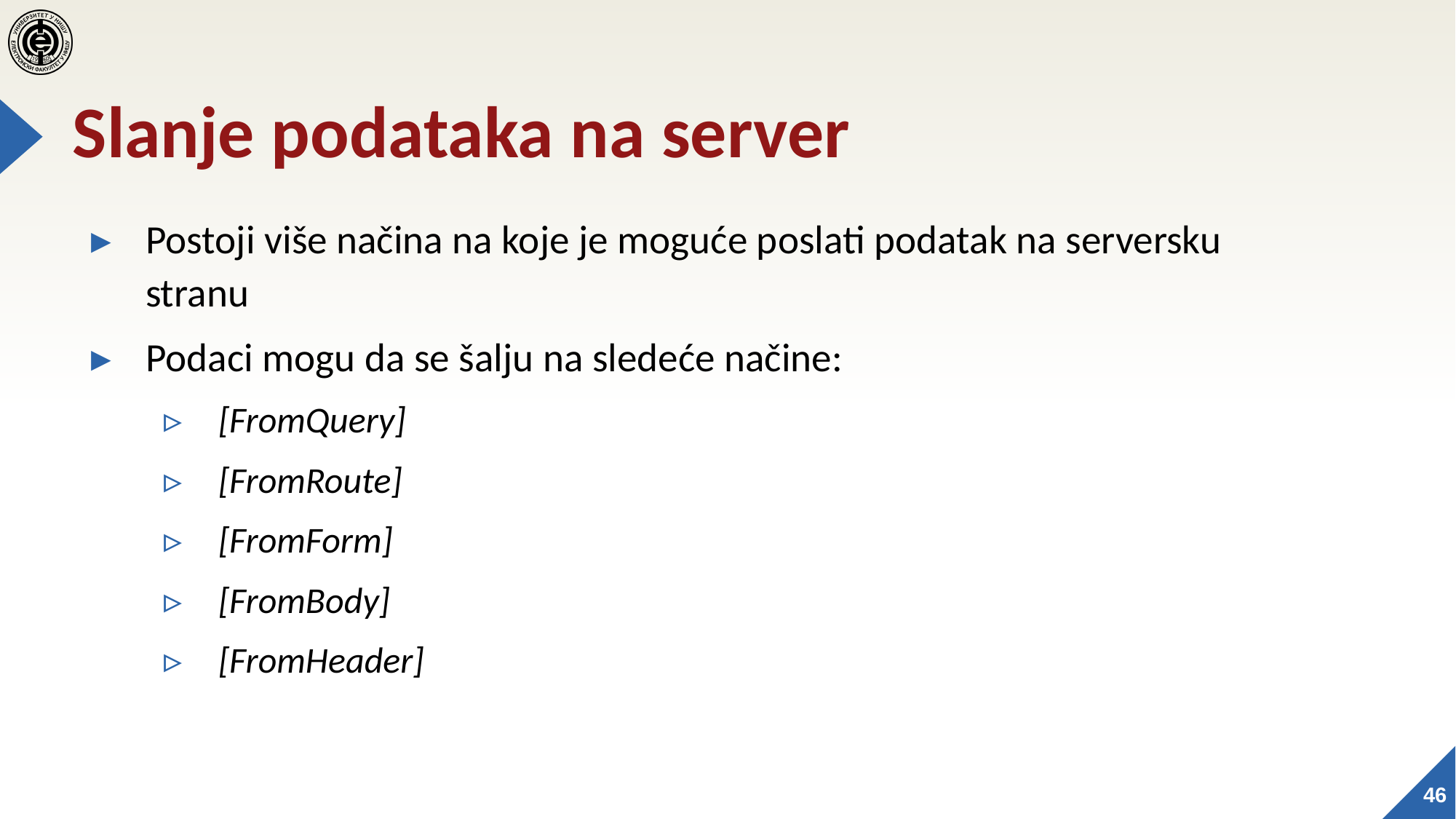

# Slanje podataka na server
Postoji više načina na koje je moguće poslati podatak na serversku stranu
Podaci mogu da se šalju na sledeće načine:
[FromQuery]
[FromRoute]
[FromForm]
[FromBody]
[FromHeader]
46